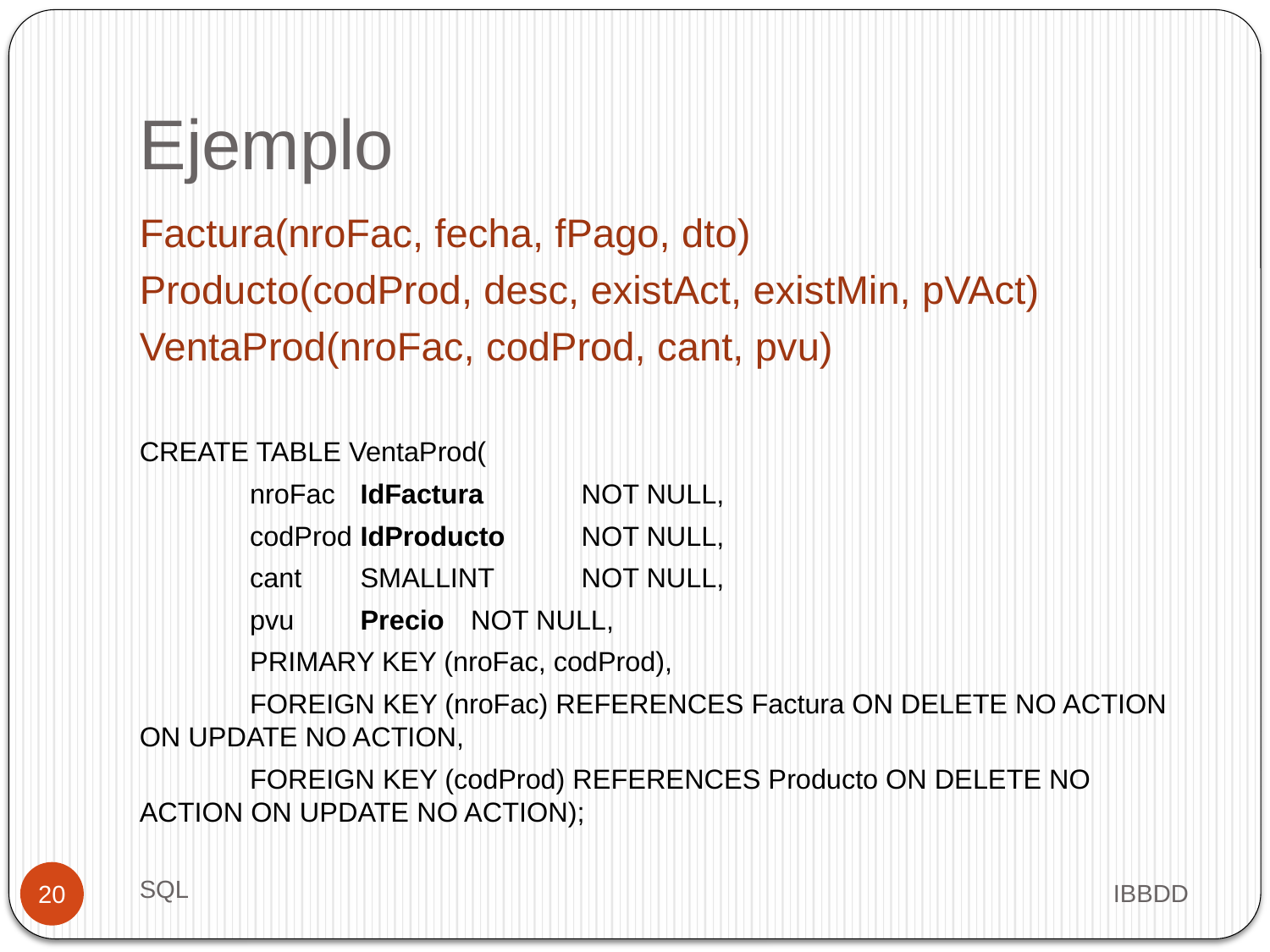

# Ejemplo
Factura(nroFac, fecha, fPago, dto)
Producto(codProd, desc, existAct, existMin, pVAct)
VentaProd(nroFac, codProd, cant, pvu)

CREATE TABLE VentaProd(
	nroFac		IdFactura		NOT NULL,
	codProd	IdProducto	NOT NULL,
	cant		SMALLINT	NOT NULL,
	pvu		Precio		NOT NULL,
	PRIMARY KEY (nroFac, codProd),
	FOREIGN KEY (nroFac) REFERENCES Factura ON DELETE NO ACTION ON UPDATE NO ACTION,
	FOREIGN KEY (codProd) REFERENCES Producto ON DELETE NO ACTION ON UPDATE NO ACTION);
SQL
IBBDD
20